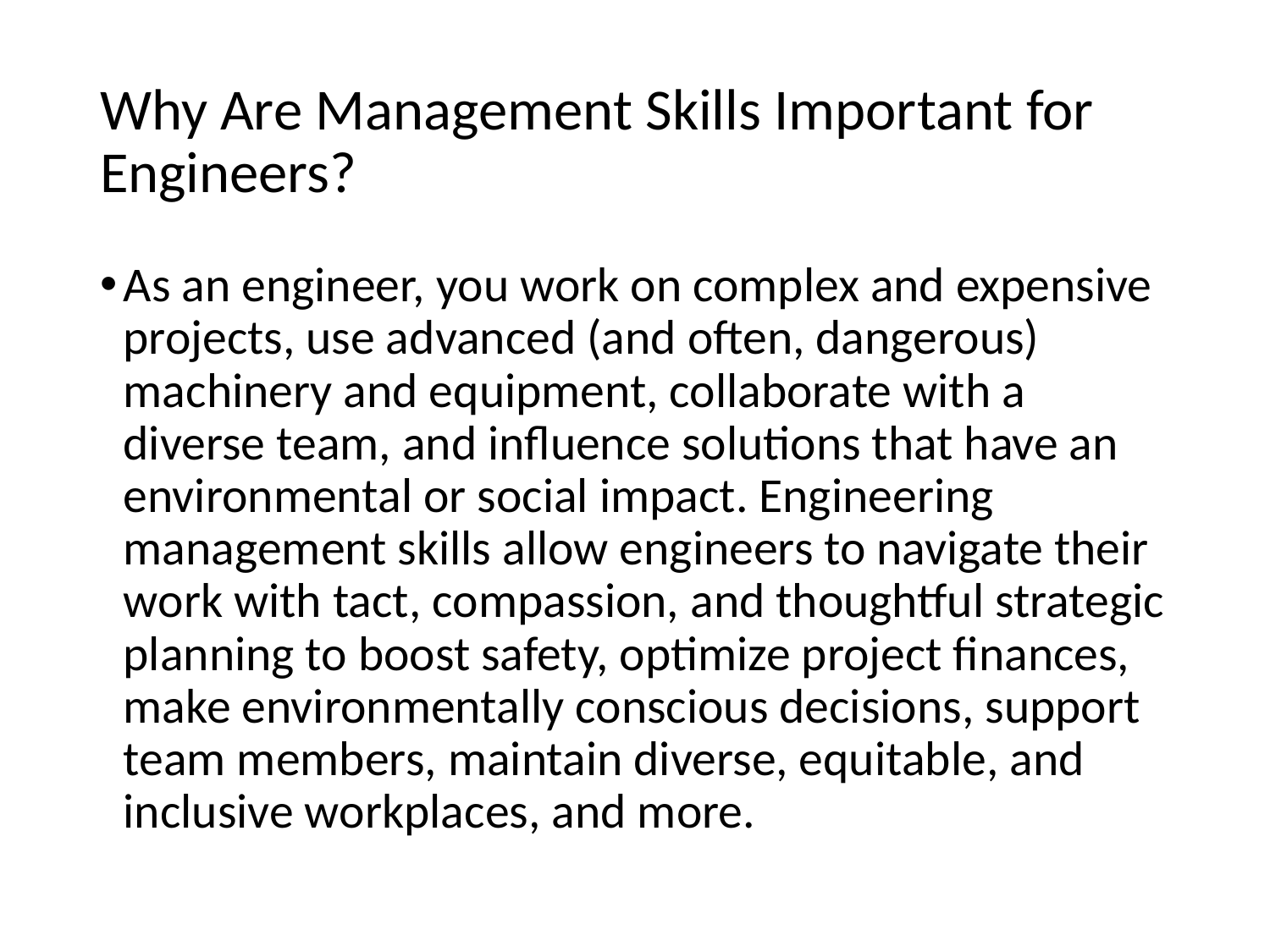

# Why Are Management Skills Important for Engineers?
As an engineer, you work on complex and expensive projects, use advanced (and often, dangerous) machinery and equipment, collaborate with a diverse team, and influence solutions that have an environmental or social impact. Engineering management skills allow engineers to navigate their work with tact, compassion, and thoughtful strategic planning to boost safety, optimize project finances, make environmentally conscious decisions, support team members, maintain diverse, equitable, and inclusive workplaces, and more.